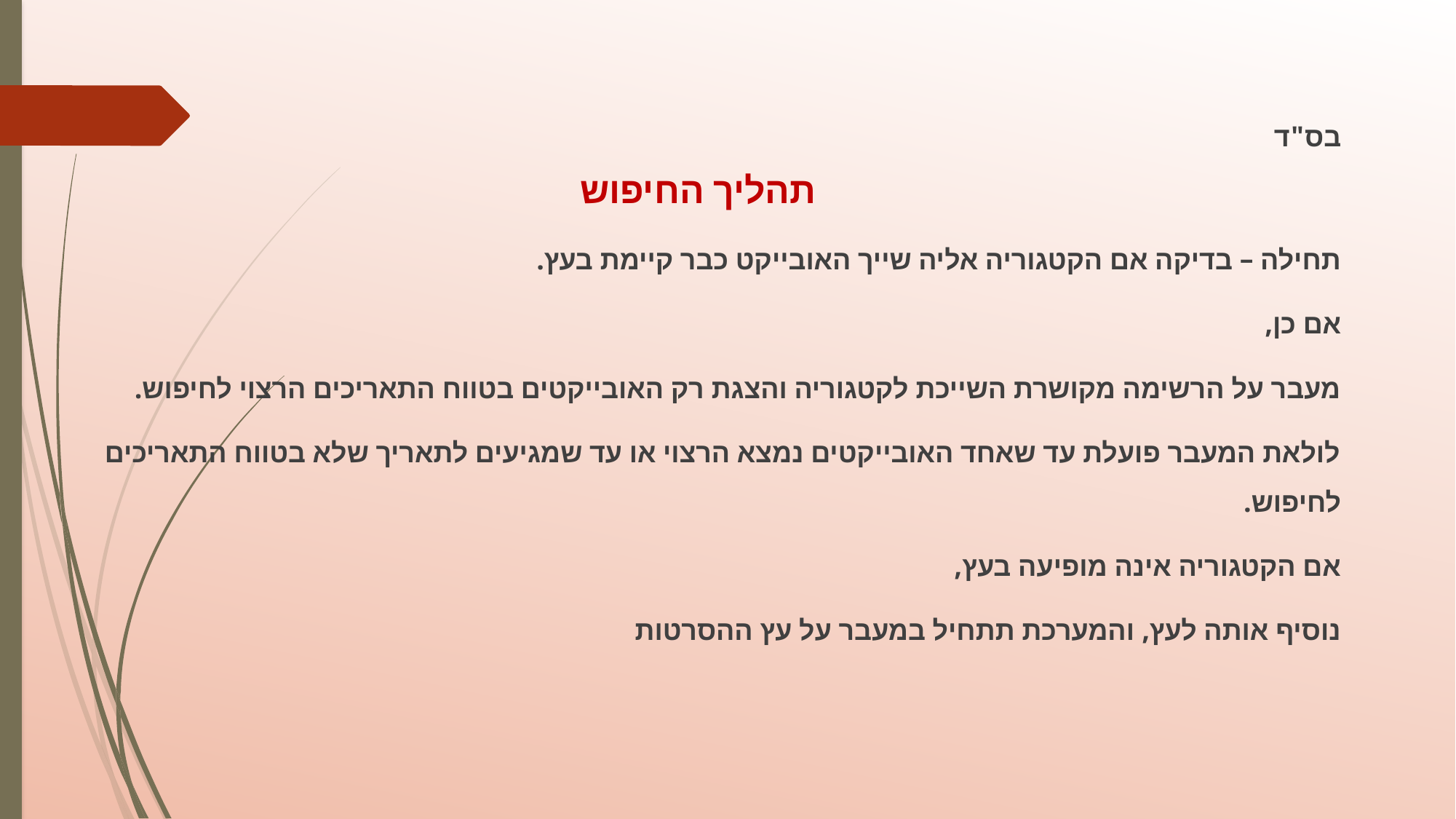

בס"ד
תהליך החיפוש
תחילה – בדיקה אם הקטגוריה אליה שייך האובייקט כבר קיימת בעץ.
אם כן,
מעבר על הרשימה מקושרת השייכת לקטגוריה והצגת רק האובייקטים בטווח התאריכים הרצוי לחיפוש.
לולאת המעבר פועלת עד שאחד האובייקטים נמצא הרצוי או עד שמגיעים לתאריך שלא בטווח התאריכים לחיפוש.
אם הקטגוריה אינה מופיעה בעץ,
נוסיף אותה לעץ, והמערכת תתחיל במעבר על עץ ההסרטות